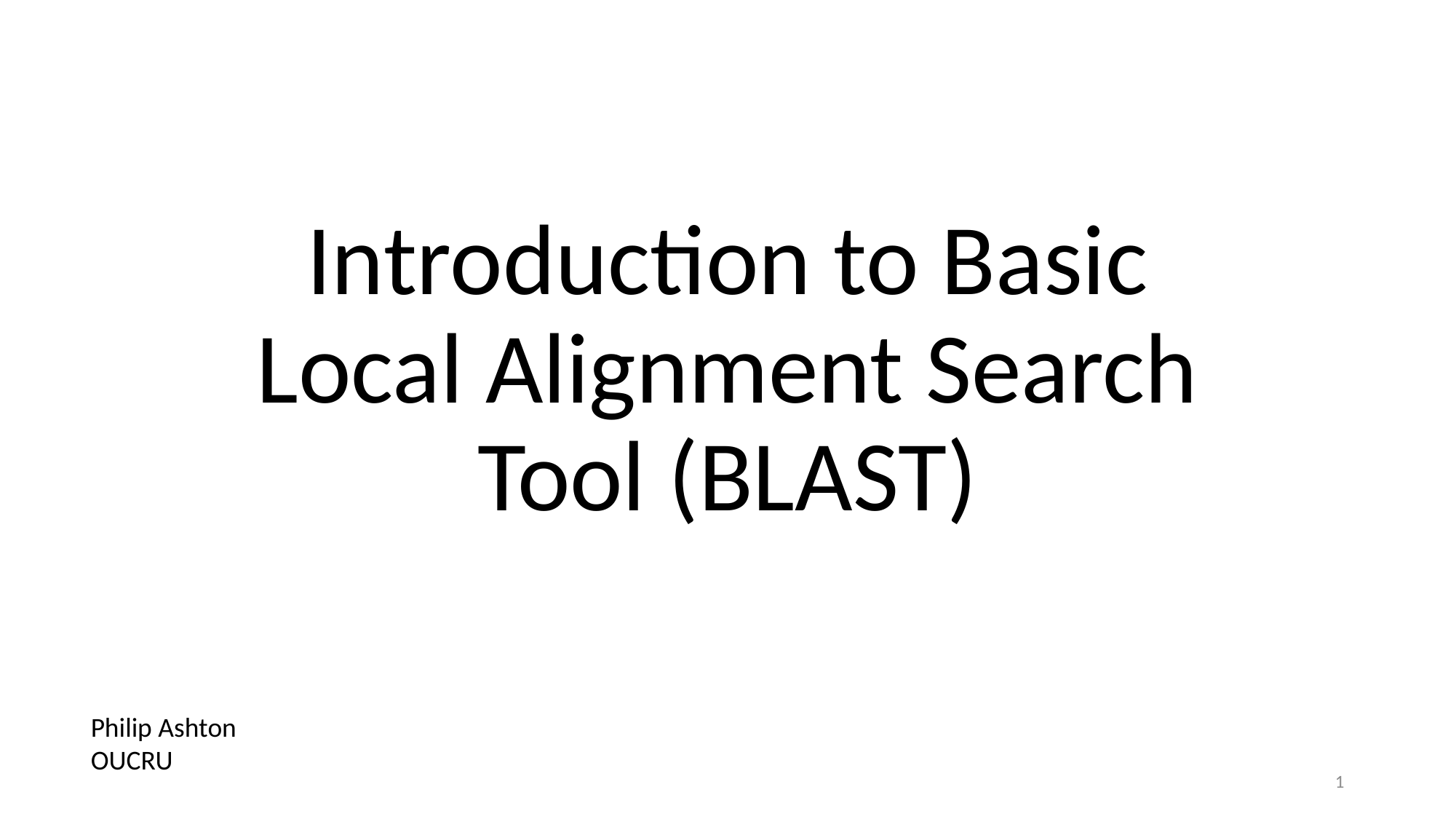

# Introduction to Basic Local Alignment Search Tool (BLAST)
Philip Ashton
OUCRU
1